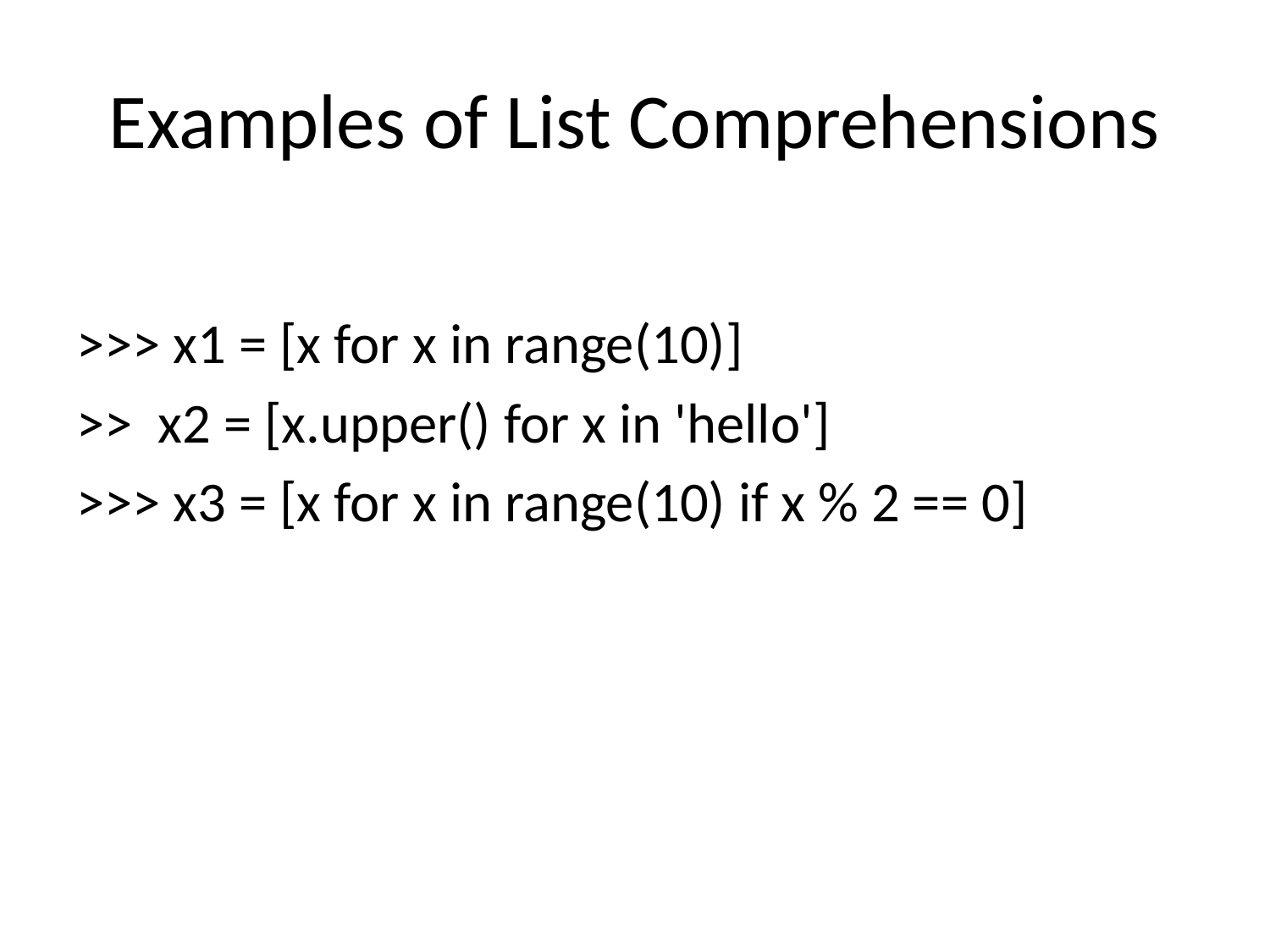

# Examples of List Comprehensions

>>> x1 = [x for x in range(10)]
>>  x2 = [x.upper() for x in 'hello']
>>> x3 = [x for x in range(10) if x % 2 == 0]